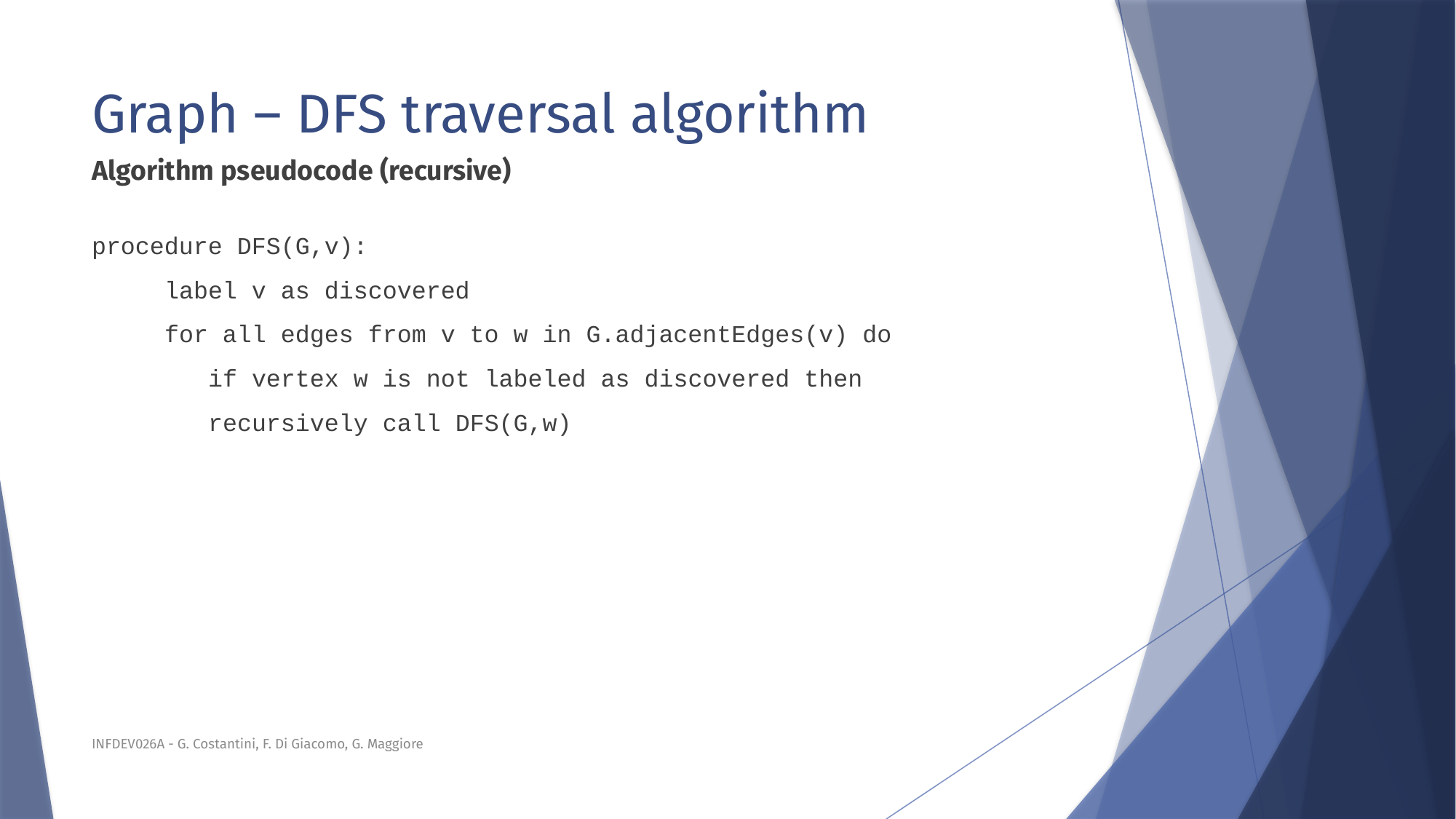

# Graph – DFS traversal algorithm
Algorithm pseudocode (recursive)
procedure DFS(G,v):
     label v as discovered
     for all edges from v to w in G.adjacentEdges(v) do
        if vertex w is not labeled as discovered then
        recursively call DFS(G,w)
INFDEV026A - G. Costantini, F. Di Giacomo, G. Maggiore